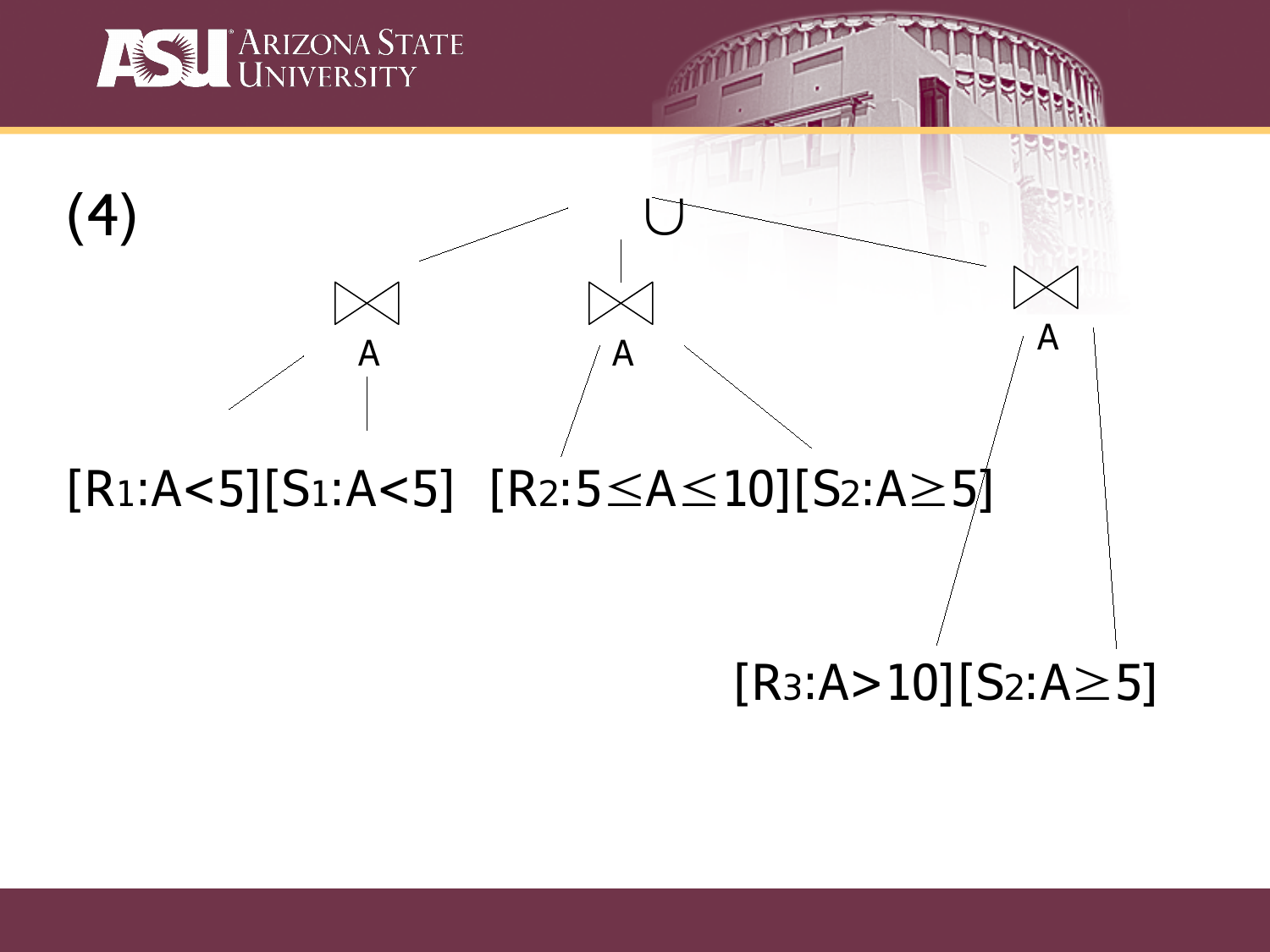

(4)				 ∪

[R1:A<5][S1:A<5]  [R2:5≤A≤10][S2:A≥5]

A

A

A

[R3:A>10][S2:A≥5]